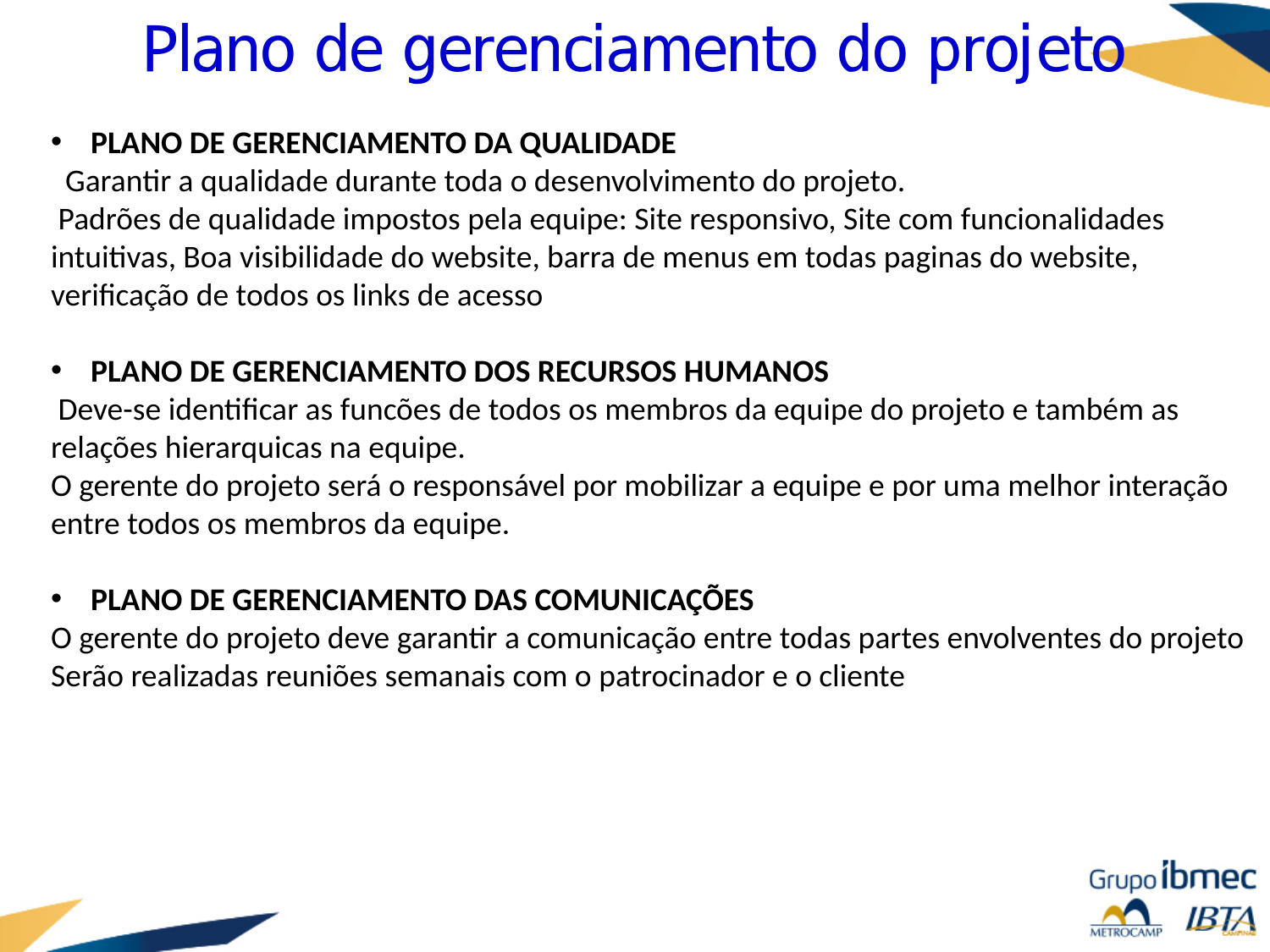

# Plano de gerenciamento do projeto
PLANO DE GERENCIAMENTO DA QUALIDADE
  Garantir a qualidade durante toda o desenvolvimento do projeto.
 Padrões de qualidade impostos pela equipe: Site responsivo, Site com funcionalidades intuitivas, Boa visibilidade do website, barra de menus em todas paginas do website, verificação de todos os links de acesso

PLANO DE GERENCIAMENTO DOS RECURSOS HUMANOS
 Deve-se identificar as funcões de todos os membros da equipe do projeto e também as relações hierarquicas na equipe.
O gerente do projeto será o responsável por mobilizar a equipe e por uma melhor interação entre todos os membros da equipe.

PLANO DE GERENCIAMENTO DAS COMUNICAÇÕES
O gerente do projeto deve garantir a comunicação entre todas partes envolventes do projeto
Serão realizadas reuniões semanais com o patrocinador e o cliente